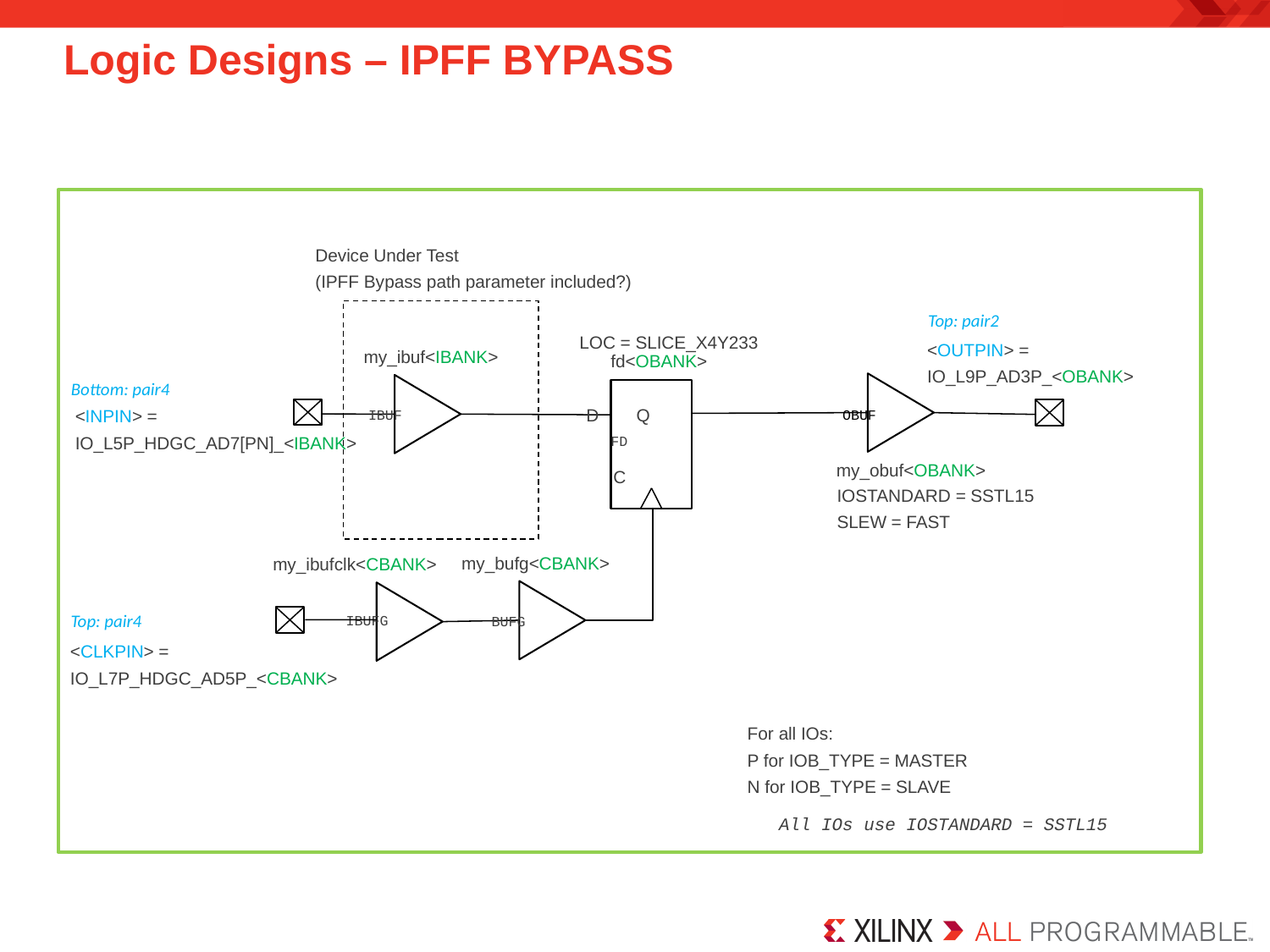

# Logic Designs – IPFF BYPASS

Device Under Test
(IPFF Bypass path parameter included?)

Top: pair2
LOC = SLICE_X4Y233
<OUTPIN> =
IO_L9P_AD3P_<OBANK>
my_ibuf<IBANK>
fd<OBANK>
Bottom: pair4

D
Q
C

<INPIN> =
IO_L5P_HDGC_AD7[PN]_<IBANK>
OBUF
IBUF

FD
my_obuf<OBANK>
IOSTANDARD = SSTL15
SLEW = FAST
my_bufg<CBANK>
my_ibufclk<CBANK>

Top: pair4
IBUFG
BUFG

<CLKPIN> =
IO_L7P_HDGC_AD5P_<CBANK>
For all IOs:
P for IOB_TYPE = MASTER
N for IOB_TYPE = SLAVE
All IOs use IOSTANDARD = SSTL15